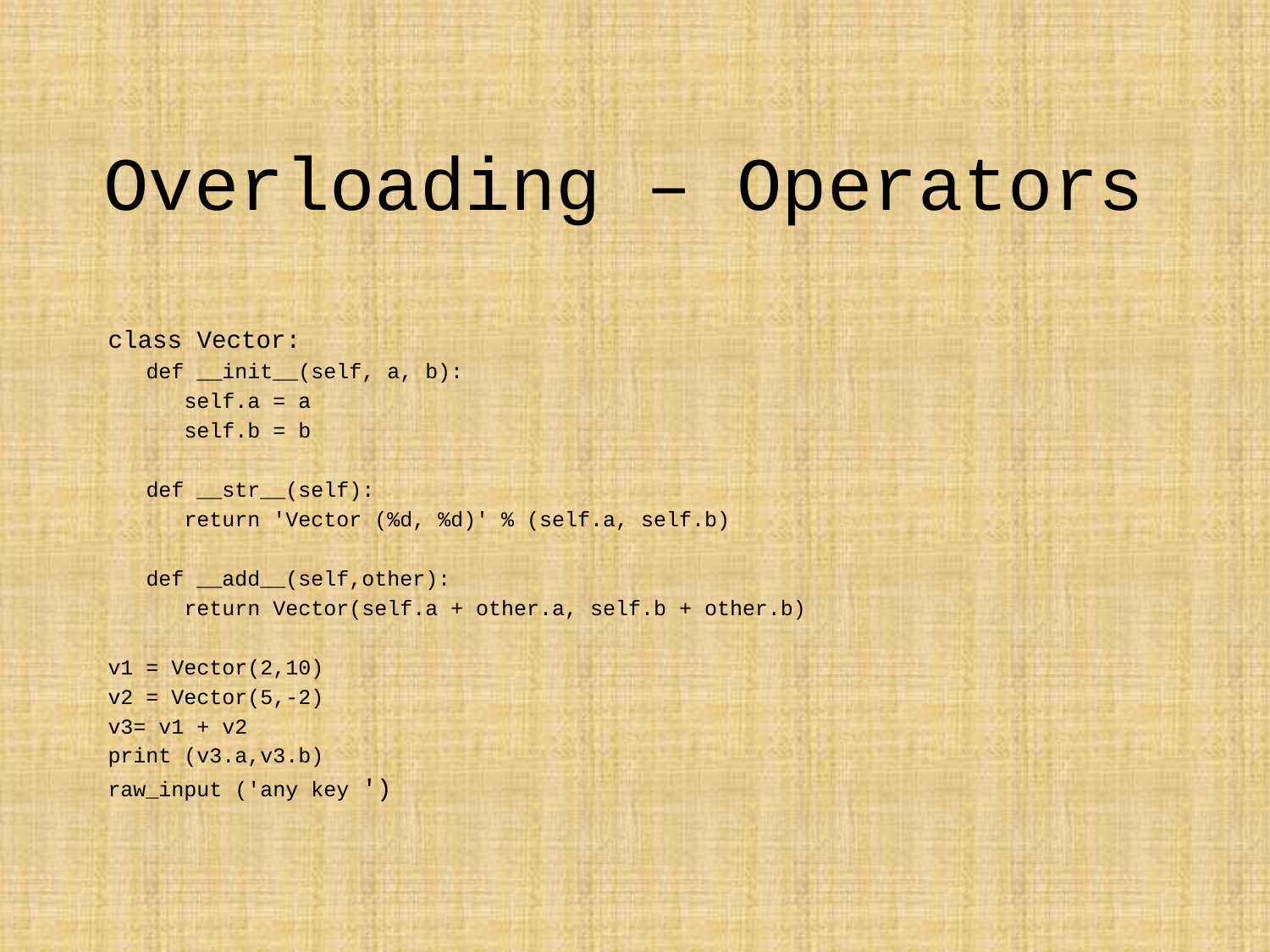

# Overloading – Operators
class Vector:
   def __init__(self, a, b):
      self.a = a
      self.b = b

   def __str__(self):
      return 'Vector (%d, %d)' % (self.a, self.b)

   def __add__(self,other):
      return Vector(self.a + other.a, self.b + other.b)

v1 = Vector(2,10)
v2 = Vector(5,-2)
v3= v1 + v2
print (v3.a,v3.b)
raw_input ('any key ')